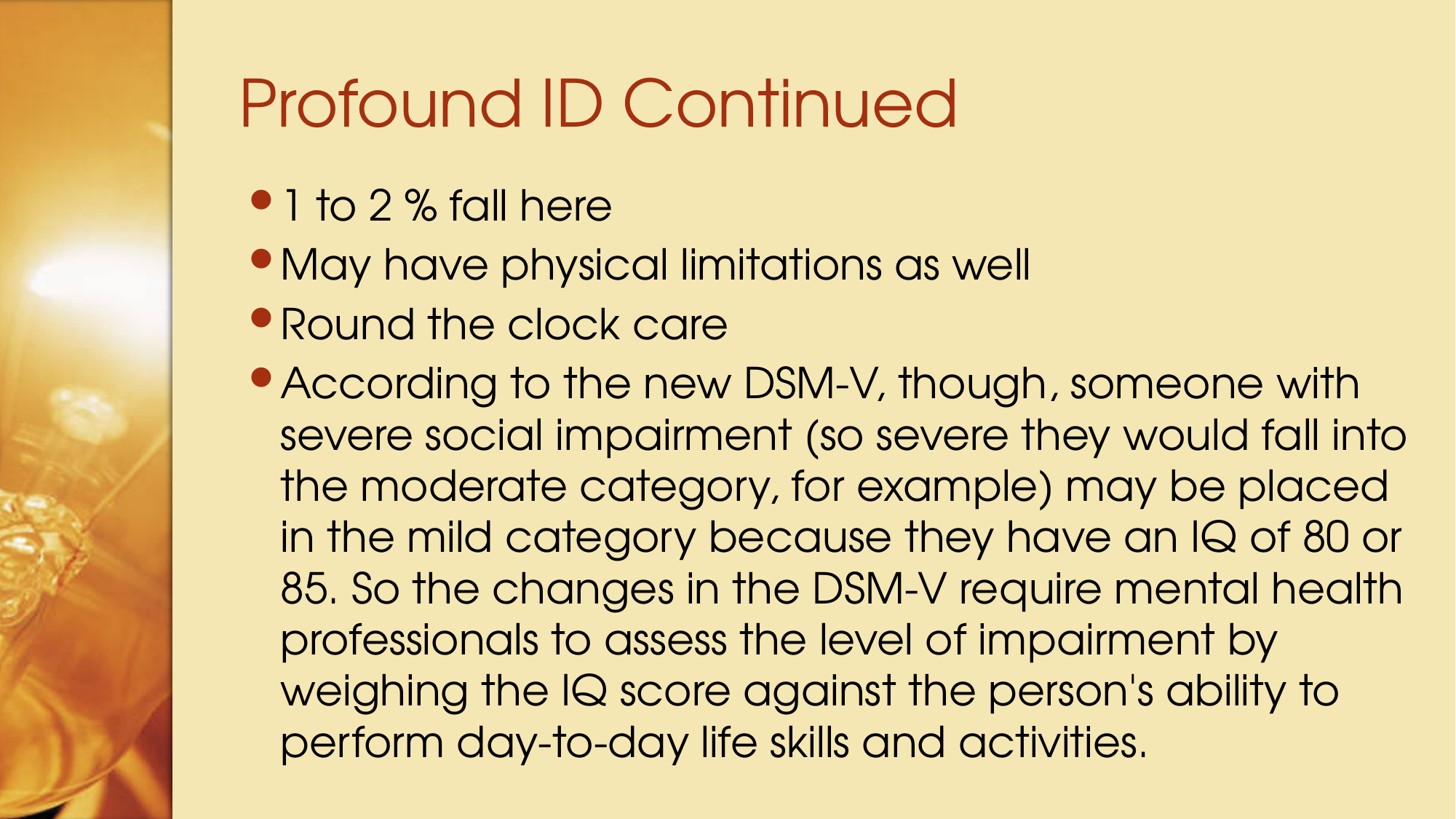

# Profound ID Continued
1 to 2 % fall here
May have physical limitations as well
Round the clock care
According to the new DSM-V, though, someone with severe social impairment (so severe they would fall into the moderate category, for example) may be placed in the mild category because they have an IQ of 80 or 85. So the changes in the DSM-V require mental health professionals to assess the level of impairment by weighing the IQ score against the person's ability to perform day-to-day life skills and activities.